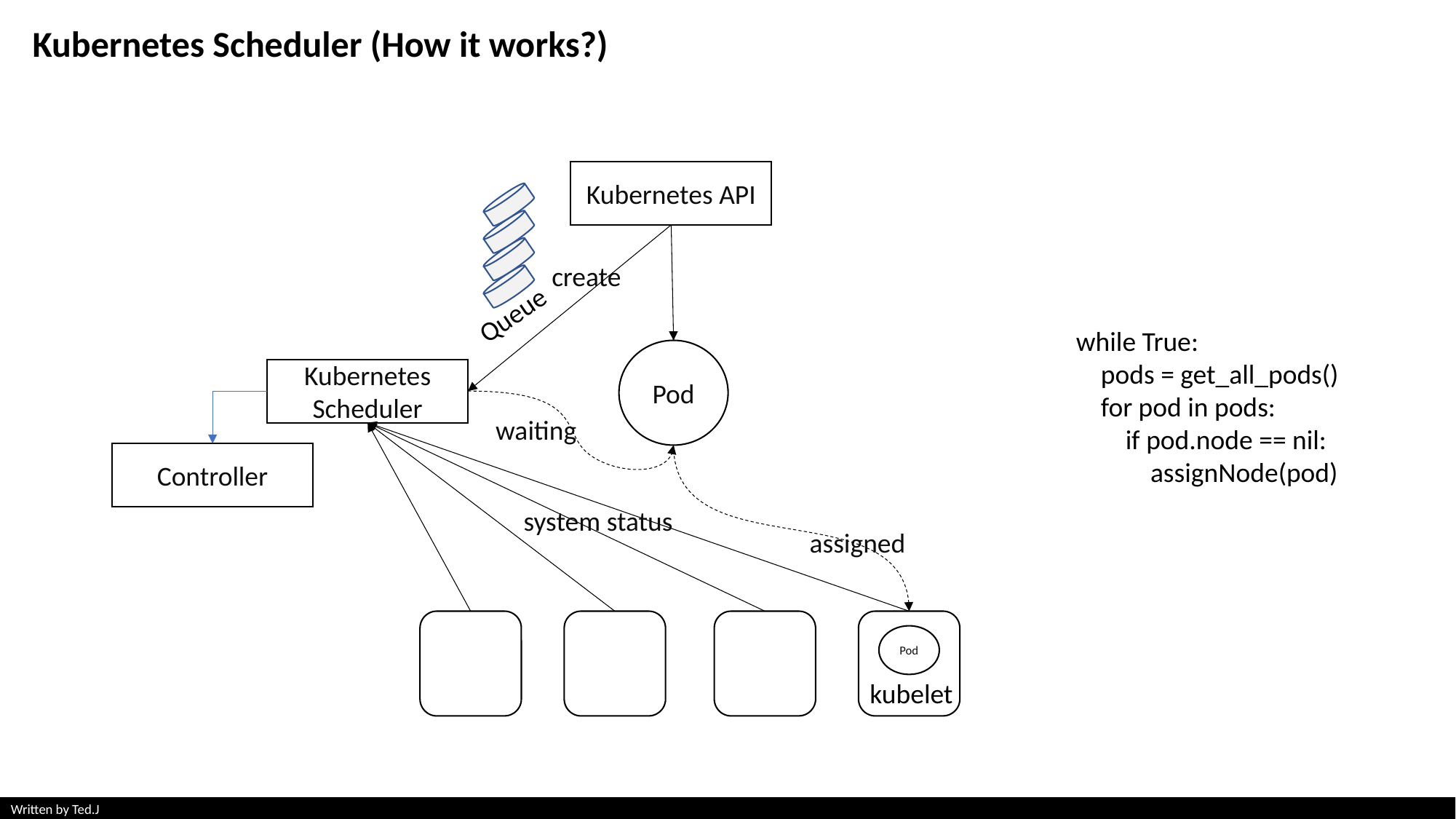

Kubernetes Scheduler (How it works?)
Kubernetes API

create

Queue
while True:
    pods = get_all_pods()
    for pod in pods:
        if pod.node == nil:
            assignNode(pod)
Pod
Kubernetes
Scheduler
waiting
Controller
system status
assigned

Pod
kubelet